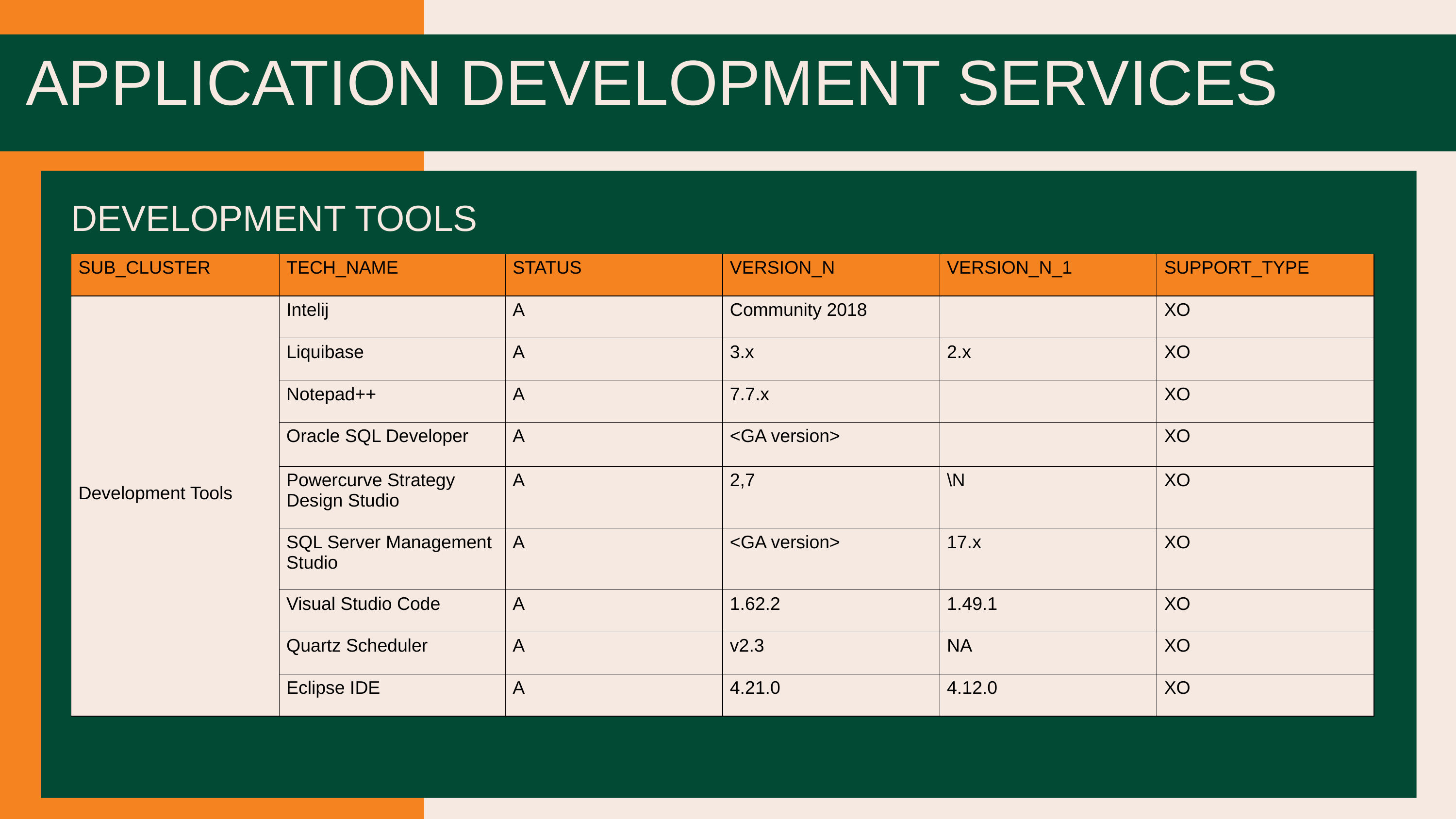

APPLICATION DEVELOPMENT SERVICES

DEVELOPMENT TOOLS
| SUB\_CLUSTER | TECH\_NAME | STATUS | VERSION\_N | VERSION\_N\_1 | SUPPORT\_TYPE |
| --- | --- | --- | --- | --- | --- |
| Development Tools | Intelij | A | Community 2018 |  | XO |
|  | Liquibase | A | 3.x | 2.x | XO |
|  | Notepad++ | A | 7.7.x |  | XO |
|  | Oracle SQL Developer | A | <GA version> |  | XO |
| Development Tools | Powercurve Strategy Design Studio | A | 2,7 | \N | XO |
|  | SQL Server Management Studio | A | <GA version> | 17.x | XO |
|  | Visual Studio Code | A | 1.62.2 | 1.49.1 | XO |
|  | Quartz Scheduler | A | v2.3 | NA | XO |
|  | Eclipse IDE | A | 4.21.0 | 4.12.0 | XO |
PROTOTIPE LOGO 2
PROTOTIPE LOGO 2
PROTOTIPE LOGO 2